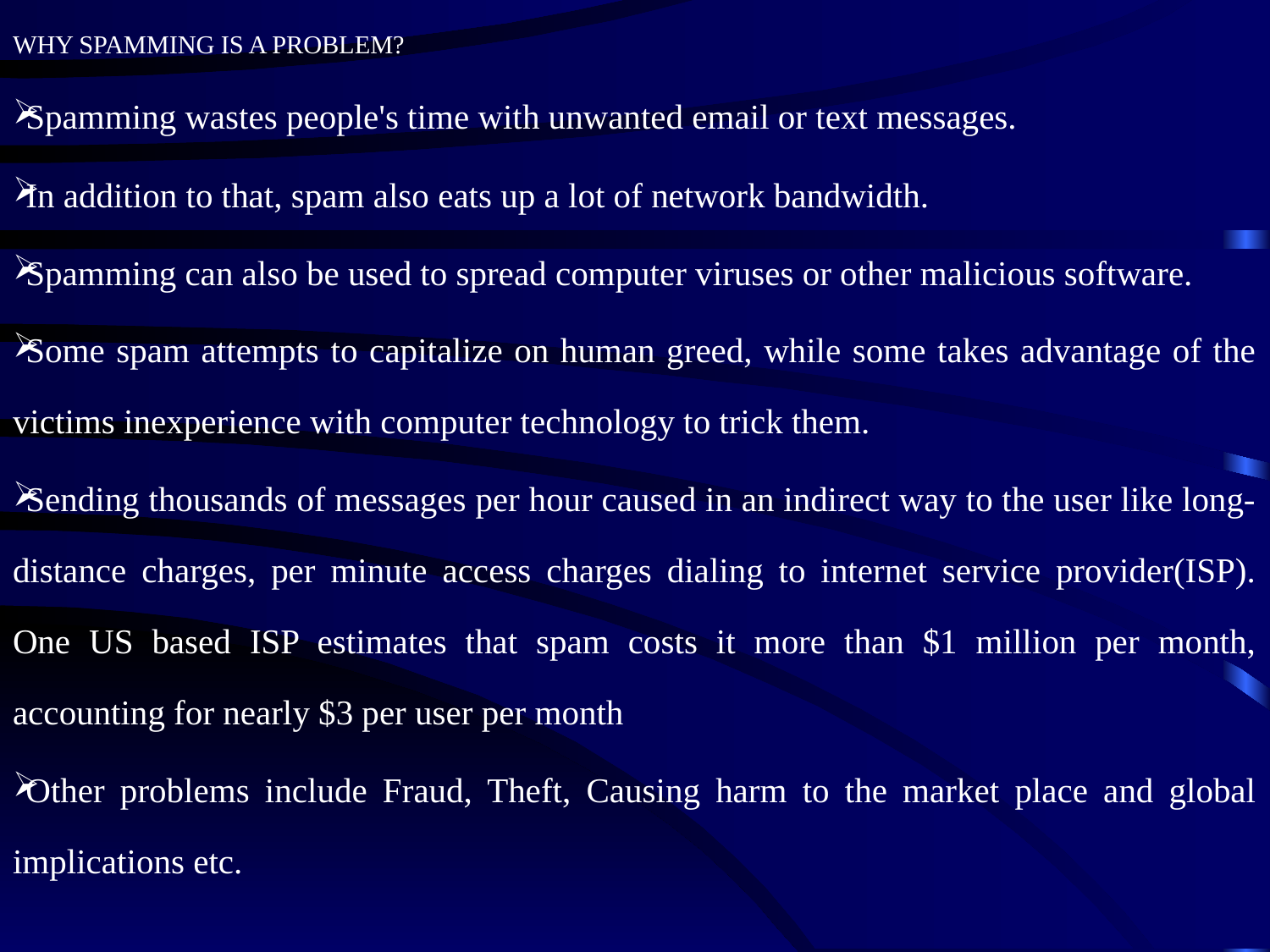

WHY SPAMMING IS A PROBLEM?
Spamming wastes people's time with unwanted email or text messages.
In addition to that, spam also eats up a lot of network bandwidth.
Spamming can also be used to spread computer viruses or other malicious software.
Some spam attempts to capitalize on human greed, while some takes advantage of the victims inexperience with computer technology to trick them.
Sending thousands of messages per hour caused in an indirect way to the user like long-distance charges, per minute access charges dialing to internet service provider(ISP). One US based ISP estimates that spam costs it more than $1 million per month, accounting for nearly $3 per user per month
Other problems include Fraud, Theft, Causing harm to the market place and global implications etc.